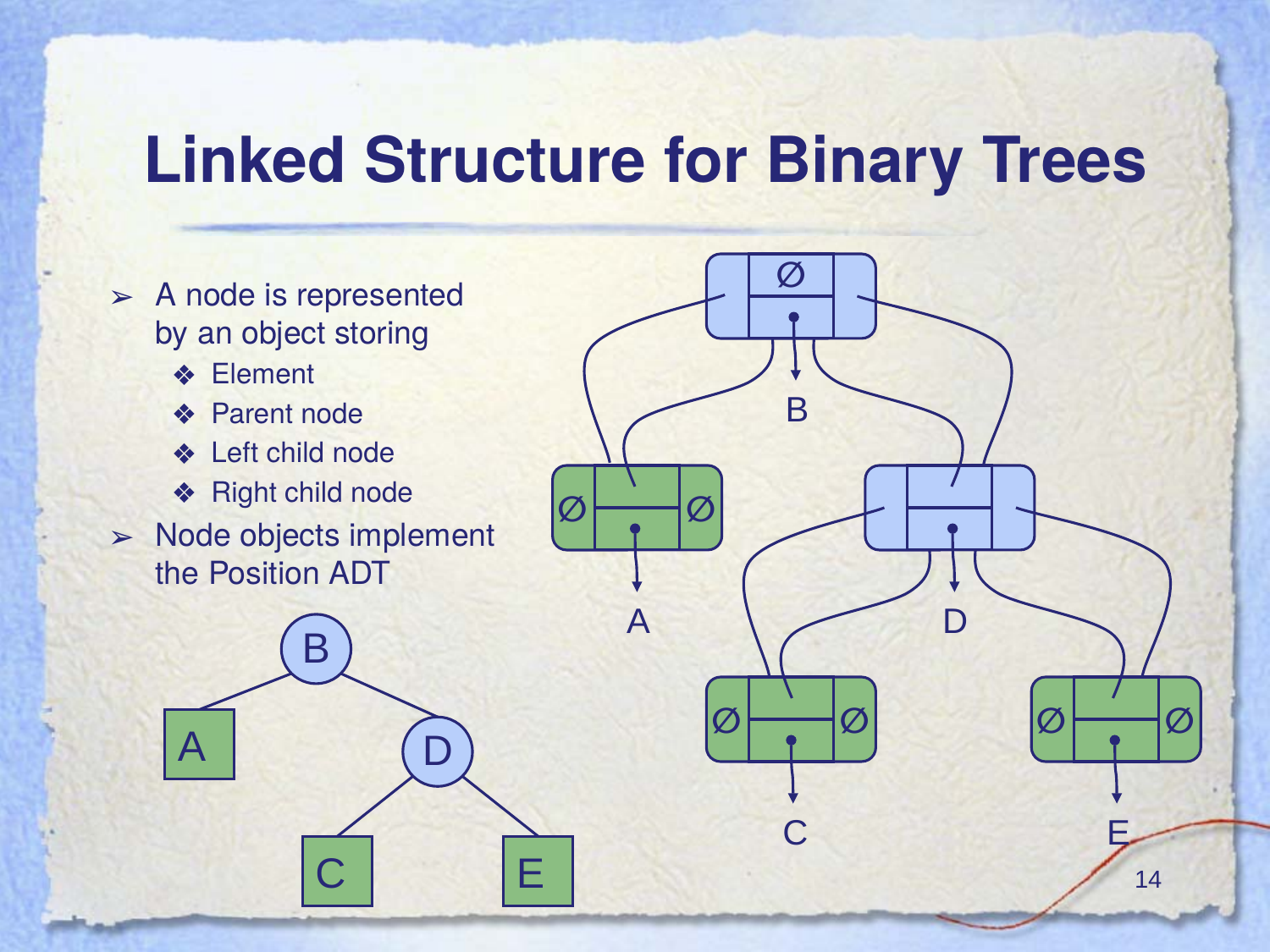

# Linked Structure for Binary Trees
∅

A node is represented by an object storing
Element
Parent node
Left child node
Right child node
Node objects implement the Position ADT

B

∅
∅

A
D

B

∅
∅
∅
∅
A
D
C
E
C
E
14